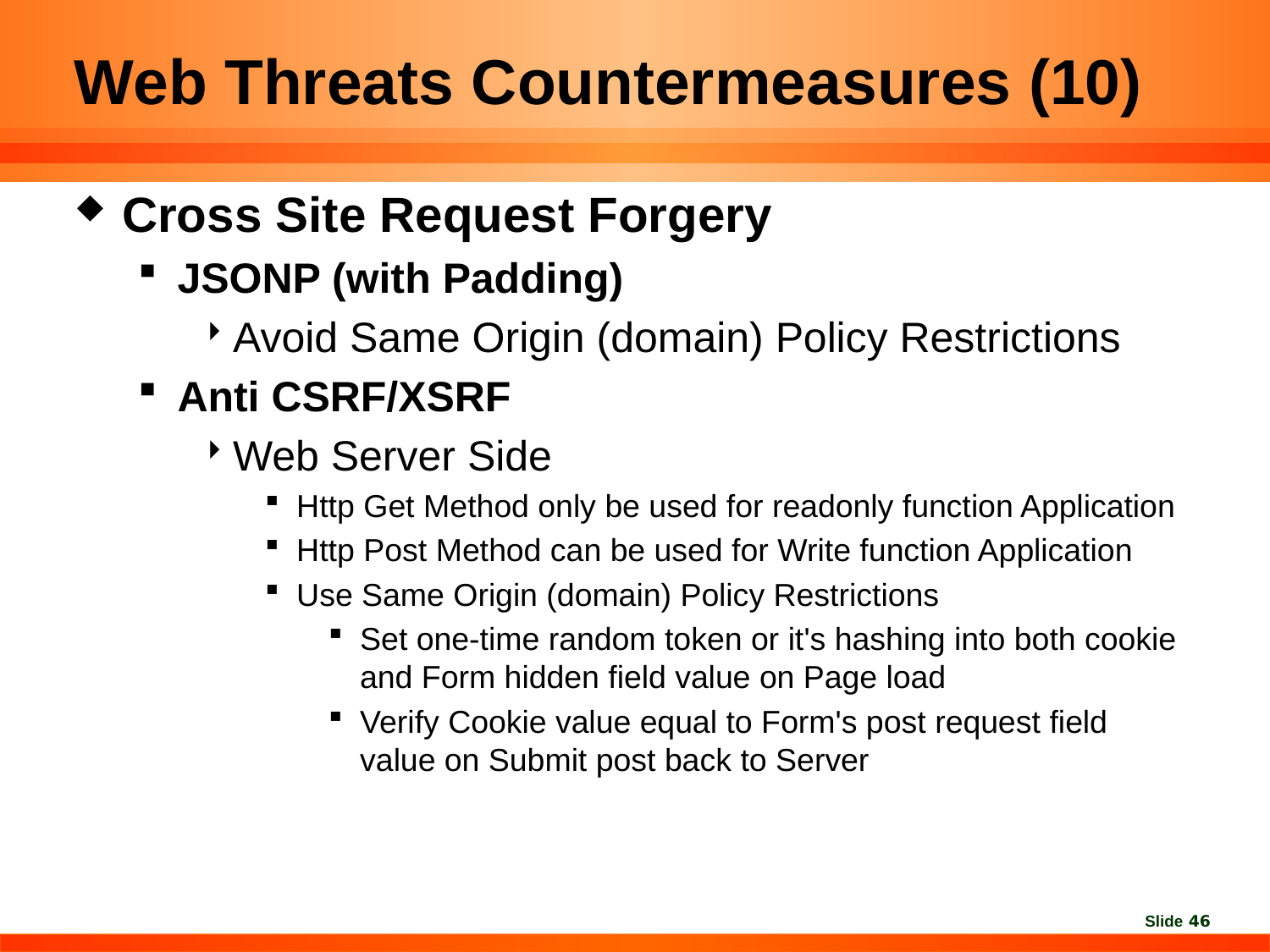

# Web Threats Countermeasures (10)
Cross Site Request Forgery
JSONP (with Padding)
Avoid Same Origin (domain) Policy Restrictions
Anti CSRF/XSRF
Web Server Side
Http Get Method only be used for readonly function Application
Http Post Method can be used for Write function Application
Use Same Origin (domain) Policy Restrictions
Set one-time random token or it's hashing into both cookie and Form hidden field value on Page load
Verify Cookie value equal to Form's post request field value on Submit post back to Server